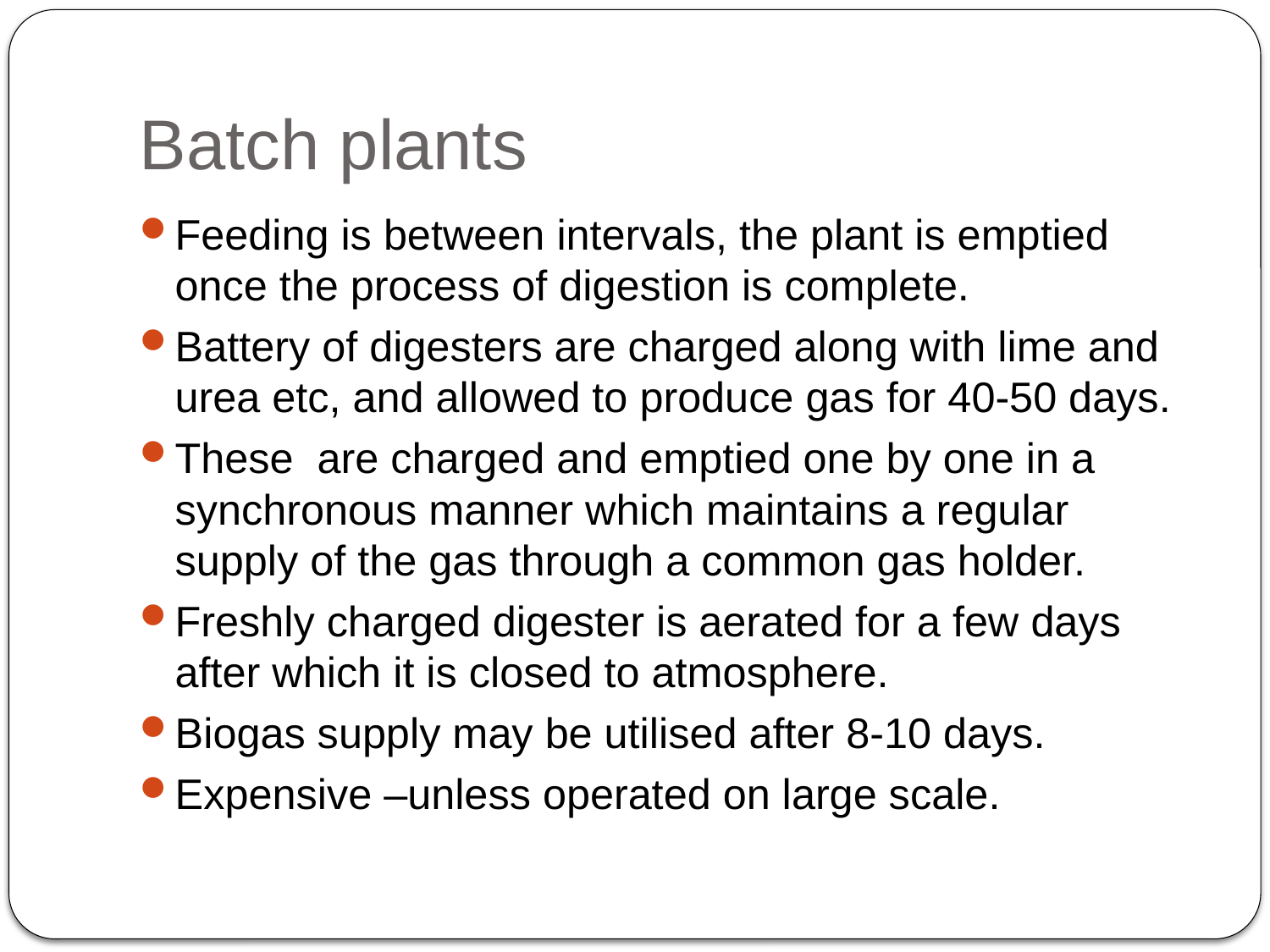

# Batch plants
Feeding is between intervals, the plant is emptied once the process of digestion is complete.
Battery of digesters are charged along with lime and urea etc, and allowed to produce gas for 40-50 days.
These  are charged and emptied one by one in a synchronous manner which maintains a regular supply of the gas through a common gas holder.
Freshly charged digester is aerated for a few days after which it is closed to atmosphere.
Biogas supply may be utilised after 8-10 days.
Expensive –unless operated on large scale.